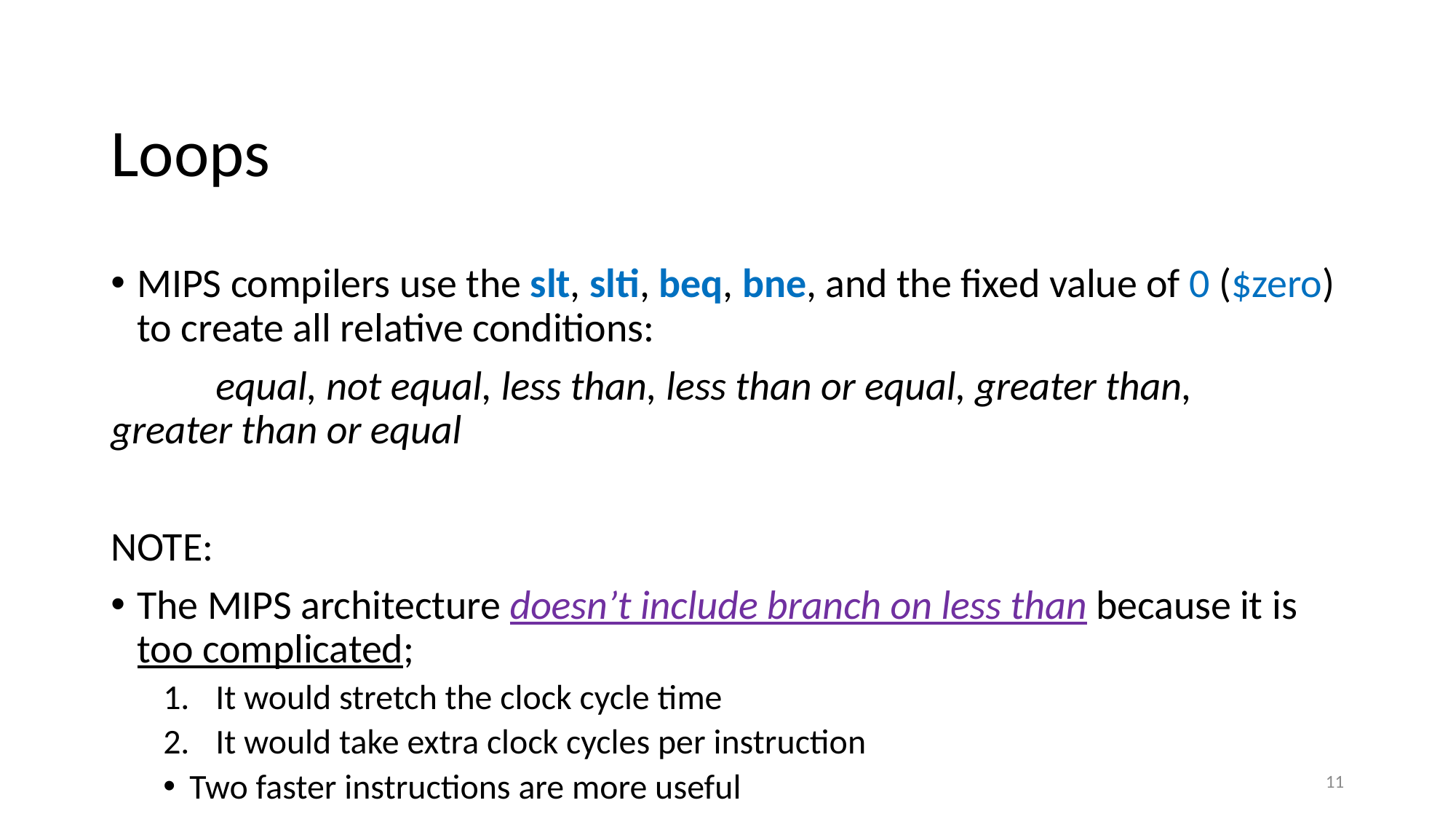

# Loops

MIPS compilers use the slt, slti, beq, bne, and the fixed value of 0 ($zero) to create all relative conditions:
	equal, not equal, less than, less than or equal, greater than, 	greater than or equal

NOTE:
The MIPS architecture doesn’t include branch on less than because it is too complicated;
It would stretch the clock cycle time
It would take extra clock cycles per instruction
Two faster instructions are more useful
11